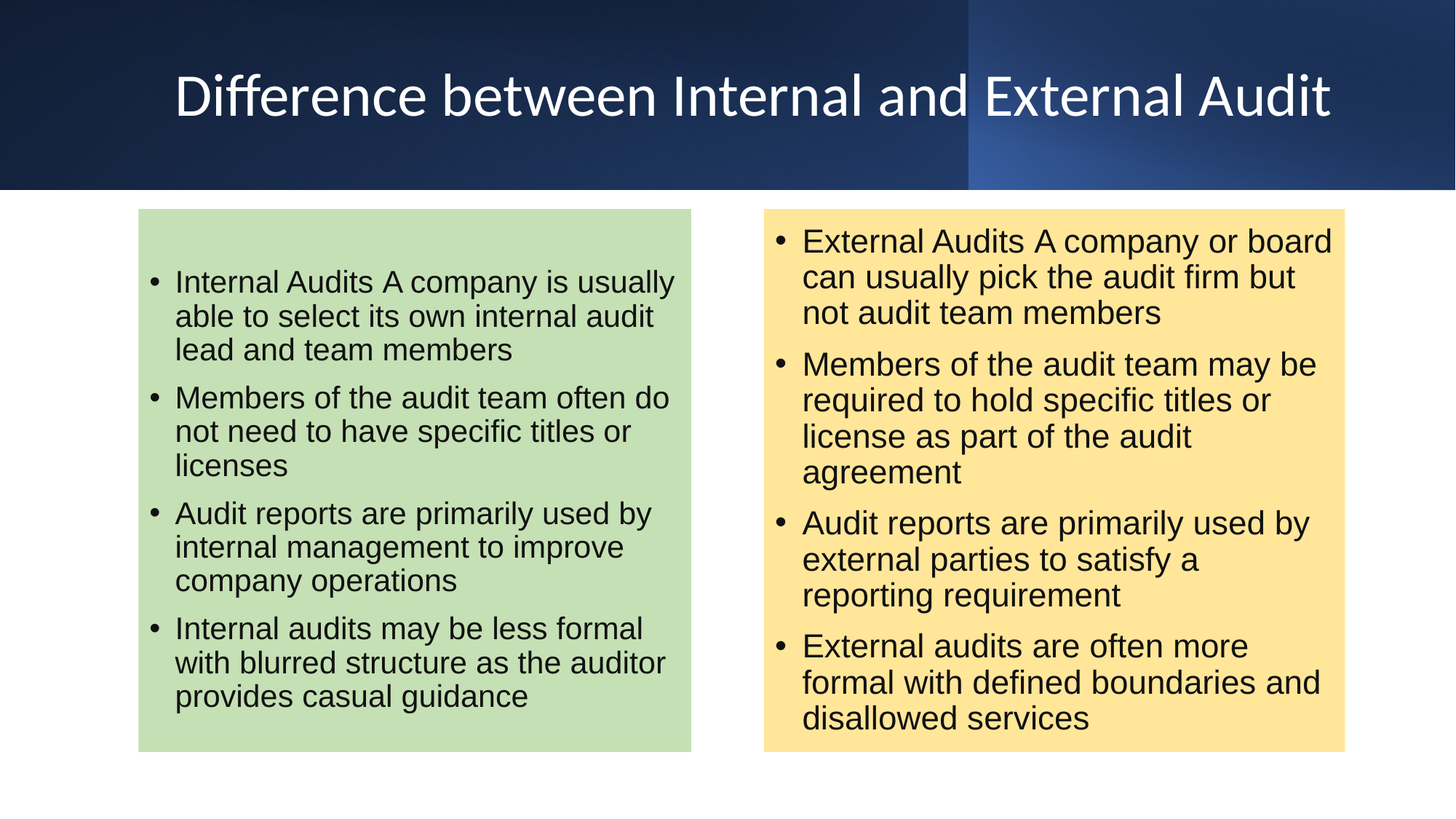

# Difference between Internal and External Audit

Internal Audits A company is usually able to select its own internal audit lead and team members
Members of the audit team often do not need to have specific titles or licenses
Audit reports are primarily used by internal management to improve company operations
Internal audits may be less formal with blurred structure as the auditor provides casual guidance

External Audits A company or board can usually pick the audit firm but not audit team members
Members of the audit team may be required to hold specific titles or license as part of the audit agreement
Audit reports are primarily used by external parties to satisfy a reporting requirement
External audits are often more formal with defined boundaries and disallowed services